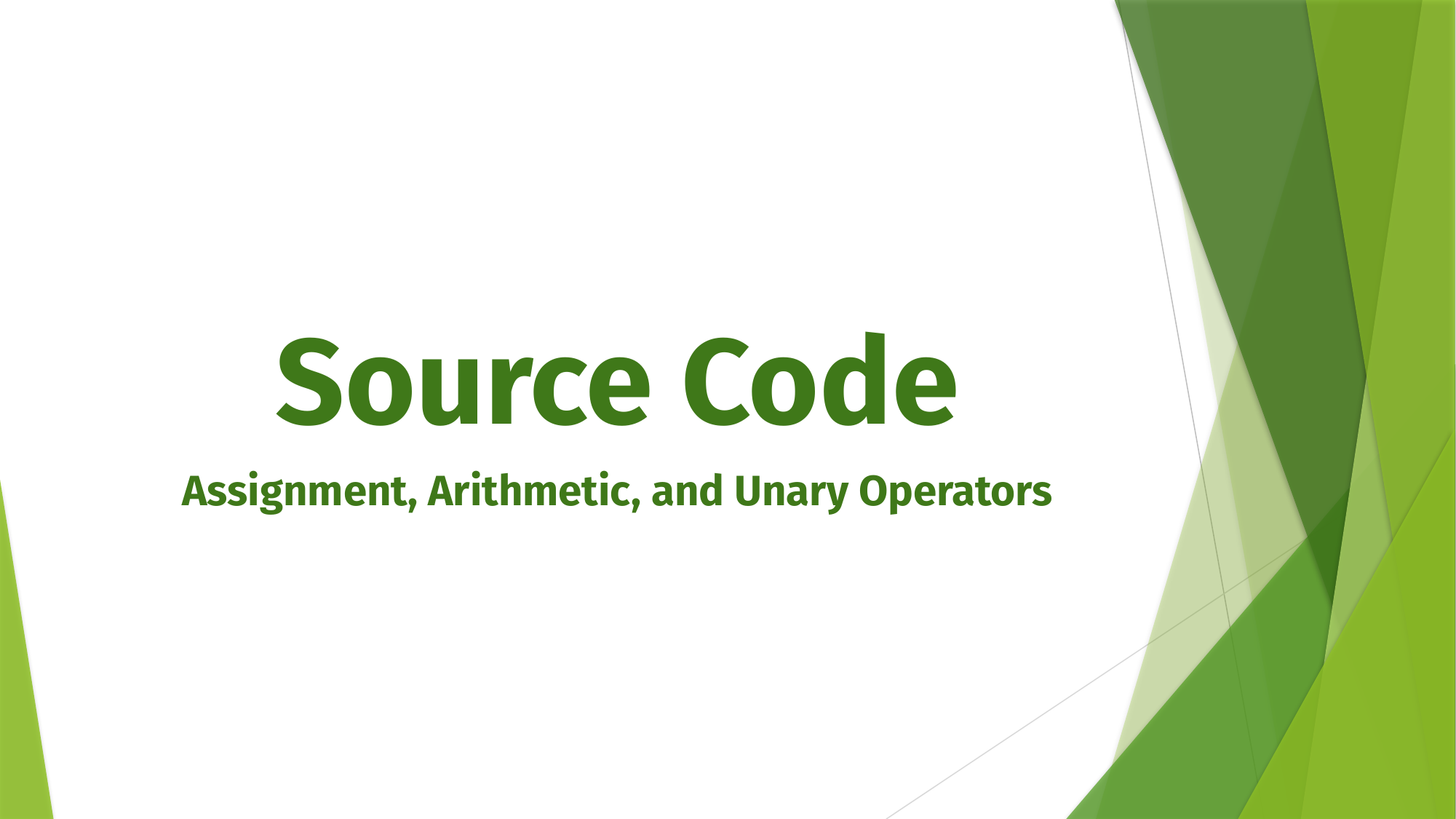

Source Code
Assignment, Arithmetic, and Unary Operators